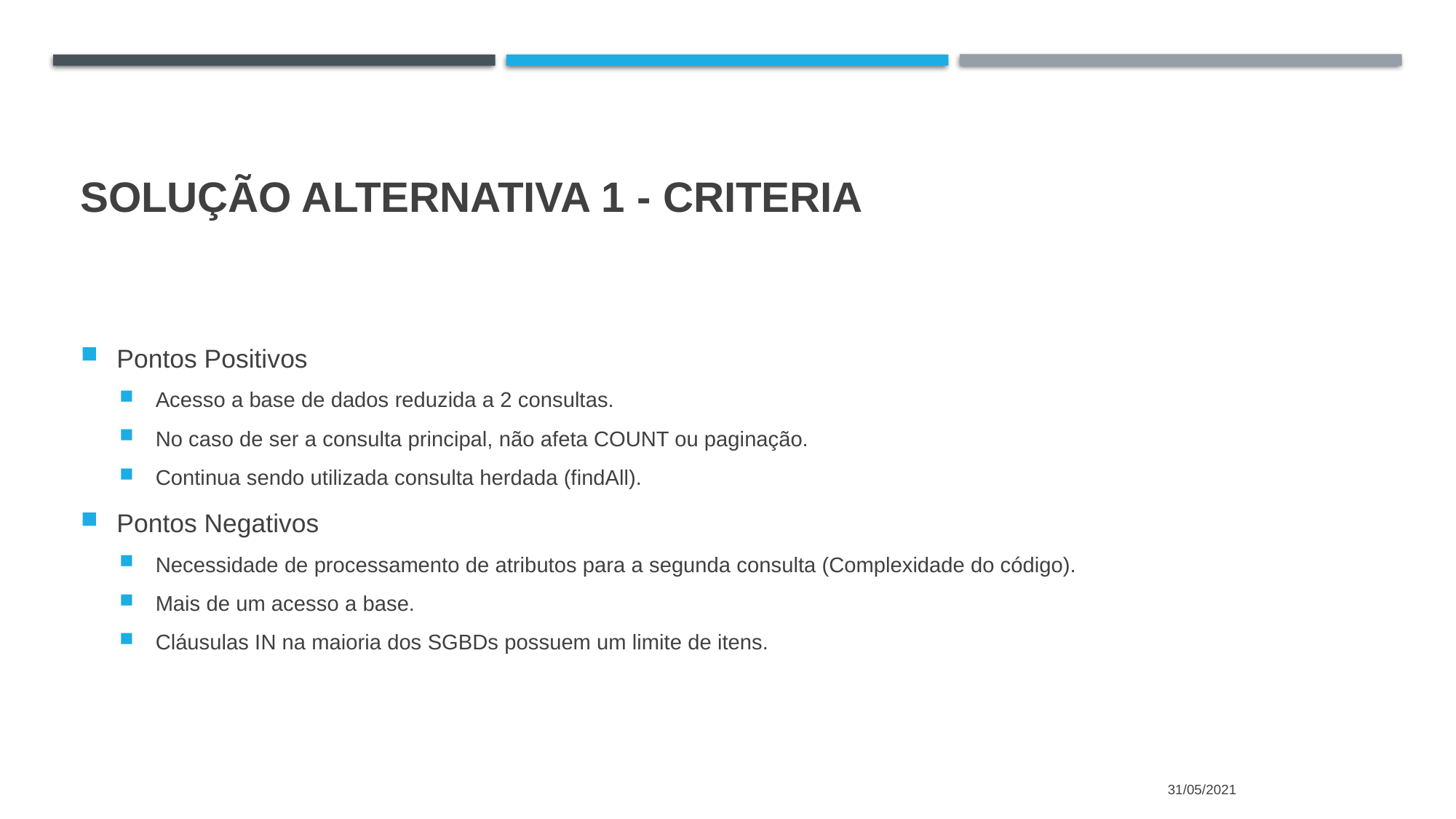

# Solução alternativa 1 - criteria
Pontos Positivos
Acesso a base de dados reduzida a 2 consultas.
No caso de ser a consulta principal, não afeta COUNT ou paginação.
Continua sendo utilizada consulta herdada (findAll).
Pontos Negativos
Necessidade de processamento de atributos para a segunda consulta (Complexidade do código).
Mais de um acesso a base.
Cláusulas IN na maioria dos SGBDs possuem um limite de itens.
31/05/2021